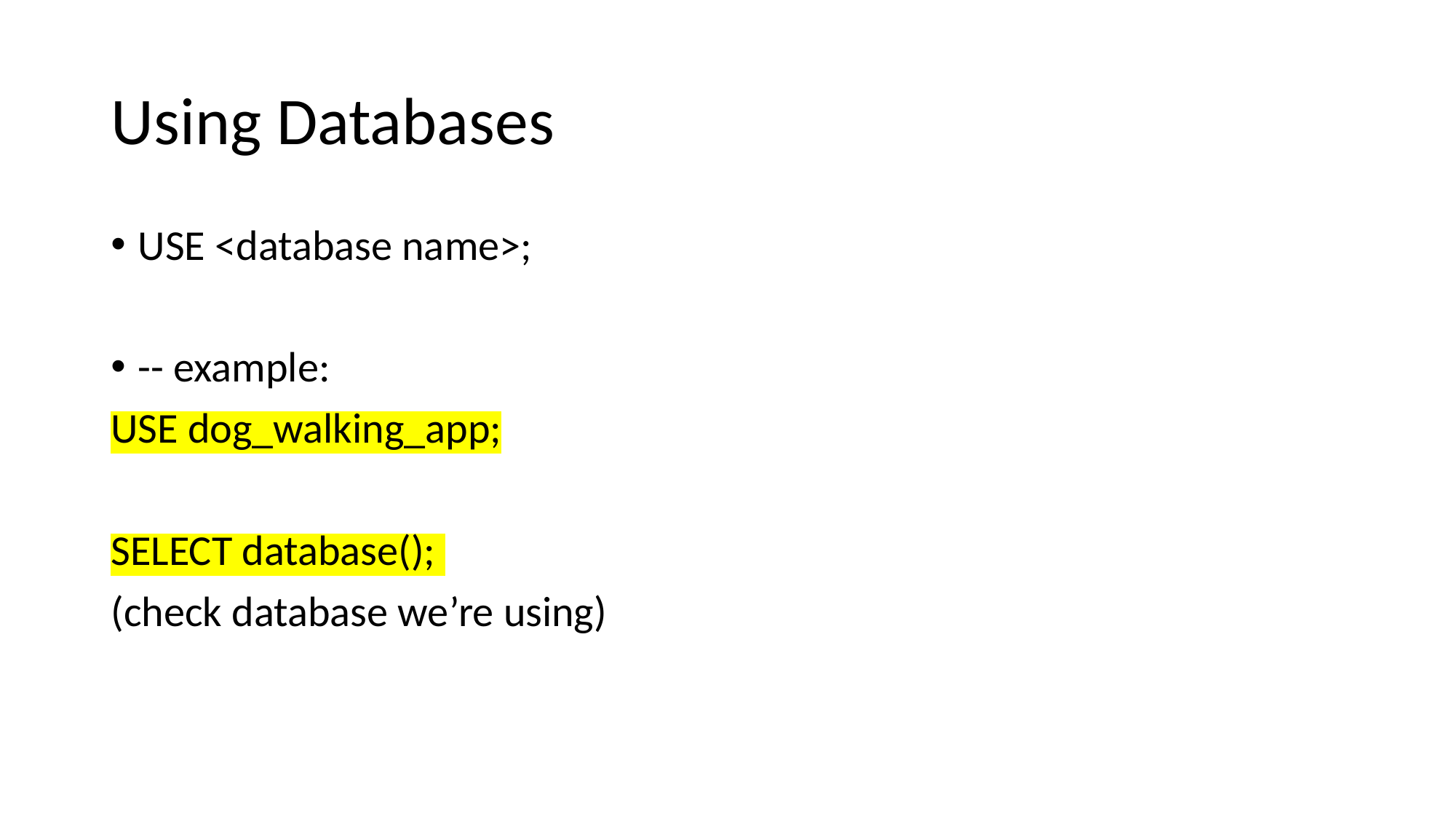

# Using Databases
USE <database name>;

-- example:
USE dog_walking_app;

SELECT database();
(check database we’re using)